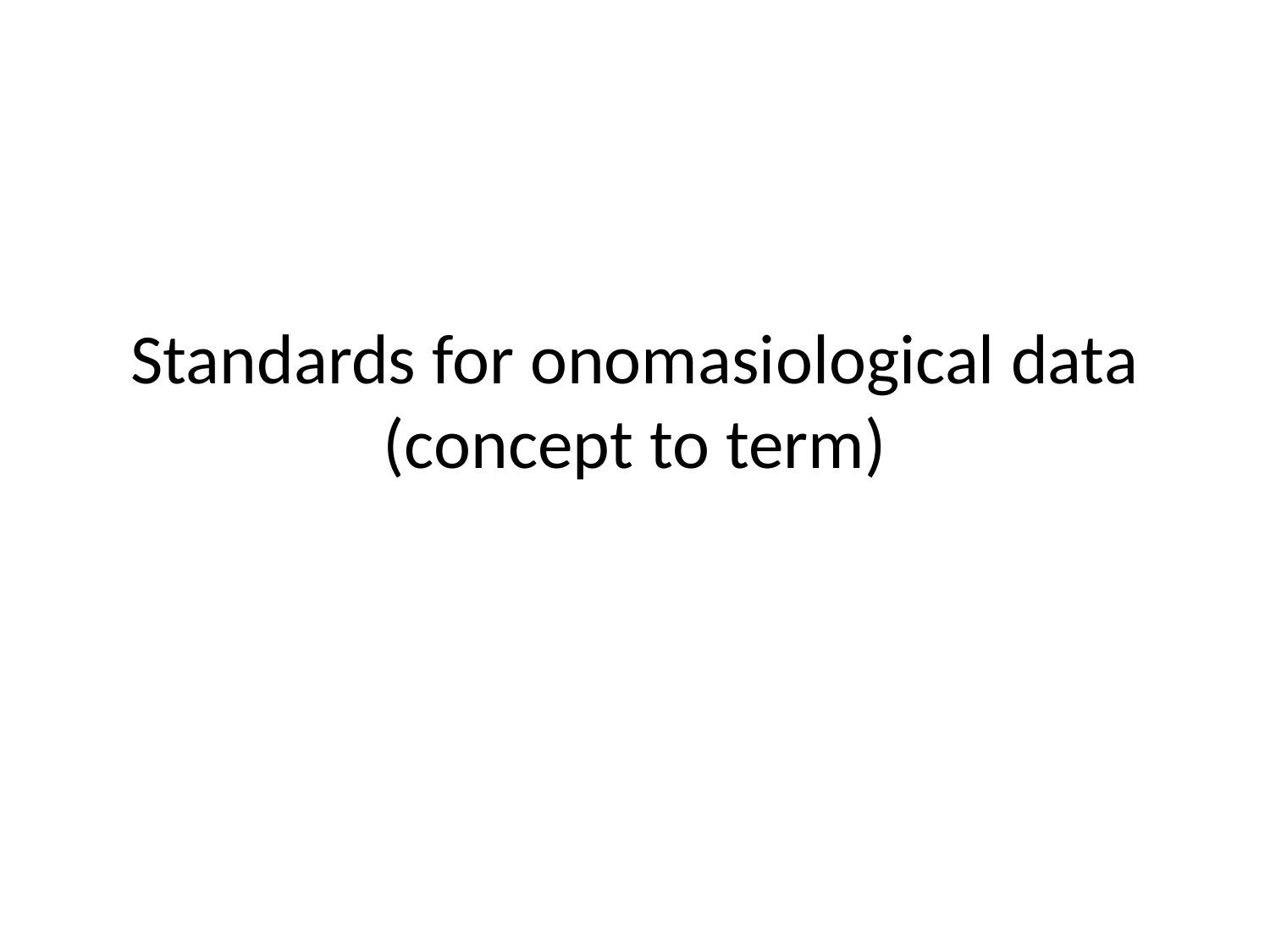

# Standards for onomasiological data (concept to term)